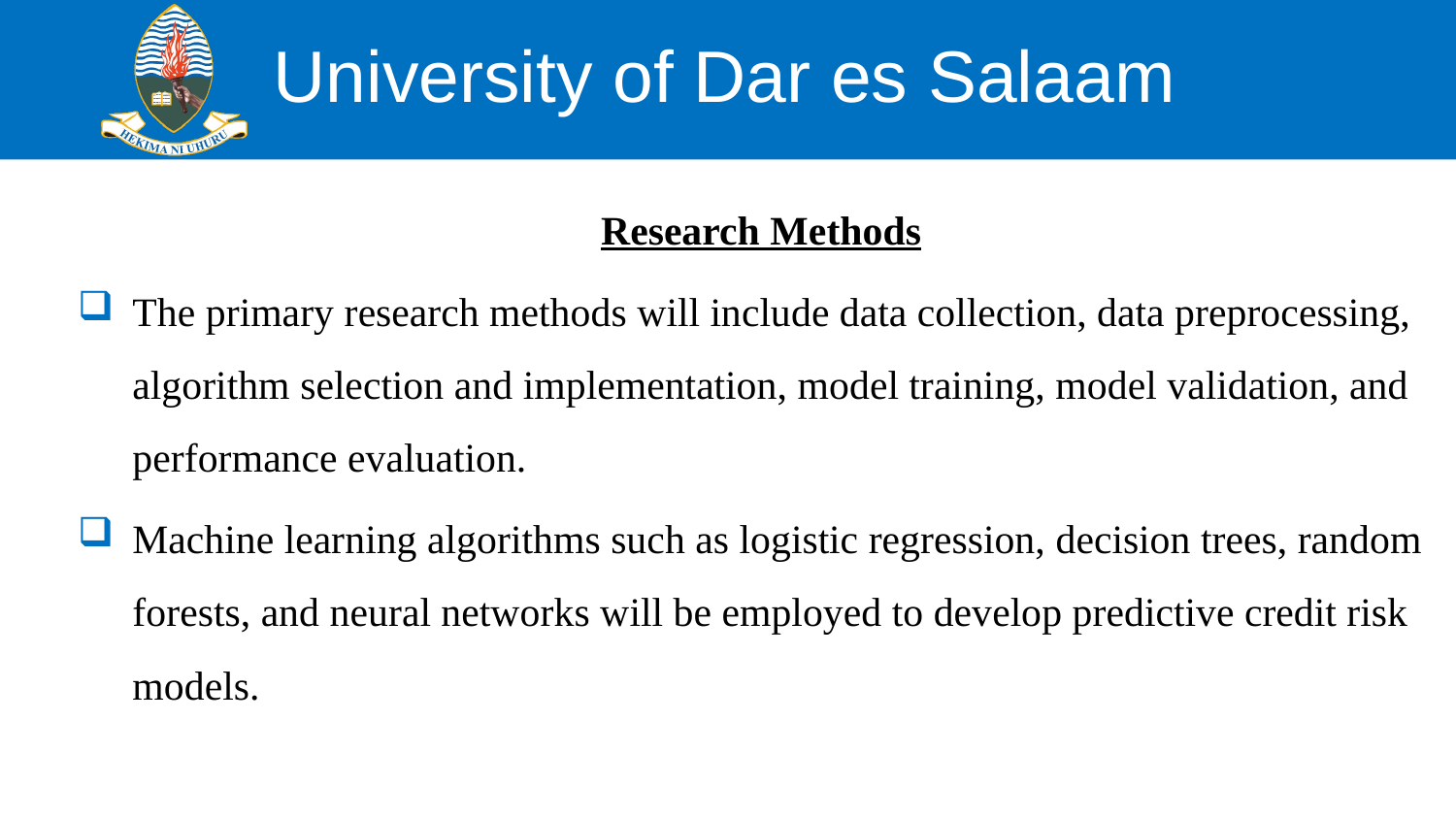

# Research Methods
The primary research methods will include data collection, data preprocessing, algorithm selection and implementation, model training, model validation, and performance evaluation.
Machine learning algorithms such as logistic regression, decision trees, random forests, and neural networks will be employed to develop predictive credit risk models.